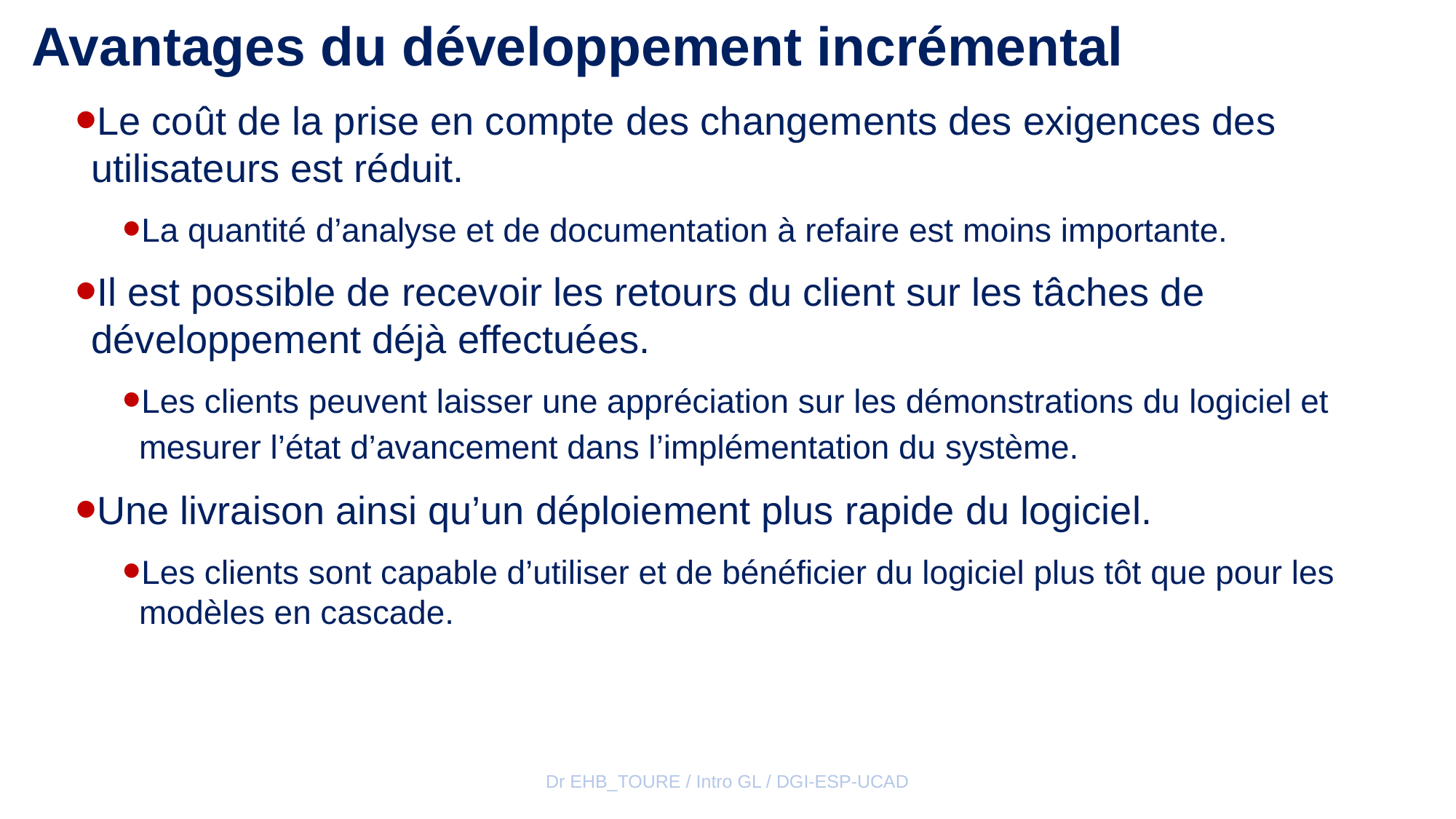

Avantages du développement incrémental
Le coût de la prise en compte des changements des exigences des utilisateurs est réduit.
La quantité d’analyse et de documentation à refaire est moins importante.
Il est possible de recevoir les retours du client sur les tâches de développement déjà effectuées.
Les clients peuvent laisser une appréciation sur les démonstrations du logiciel et mesurer l’état d’avancement dans l’implémentation du système.
Une livraison ainsi qu’un déploiement plus rapide du logiciel.
Les clients sont capable d’utiliser et de bénéficier du logiciel plus tôt que pour les modèles en cascade.
Dr EHB_TOURE / Intro GL / DGI-ESP-UCAD